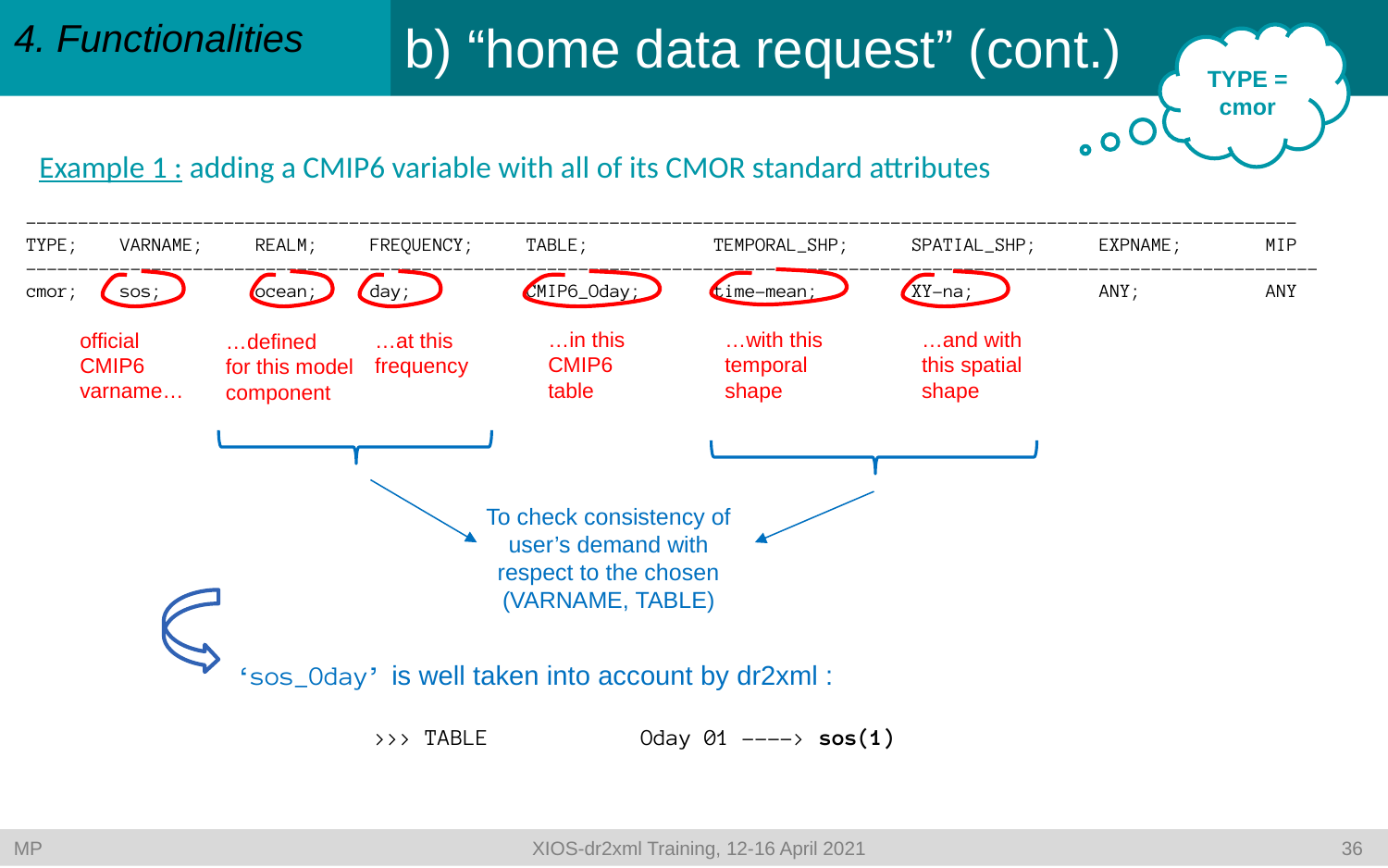

# b) “home data request” (cont.)
4. Functionalities
TYPE = cmor
Example 1 : adding a CMIP6 variable with all of its CMOR standard attributes
--------------------------------------------------------------------------------------------------------------------------TYPE;    VARNAME;     REALM;     FREQUENCY;     TABLE;            TEMPORAL_SHP;      SPATIAL_SHP;      EXPNAME;        MIP
----------------------------------------------------------------------------------------------------------------------------
cmor;    sos;         ocean;     day;           CMIP6_Oday;       time-mean;         XY-na;            ANY;            ANY

…in this CMIP6 table
…with this temporal shape
…and with this spatial shape
official CMIP6 varname…
…at this frequency
…defined
for this model component
To check consistency of user’s demand with respect to the chosen (VARNAME, TABLE)

‘sos_Oday’ is well taken into account by dr2xml :

	>>> TABLE            Oday 01 ----> sos(1)
MP	XIOS-dr2xml Training, 12-16 April 2021 	36